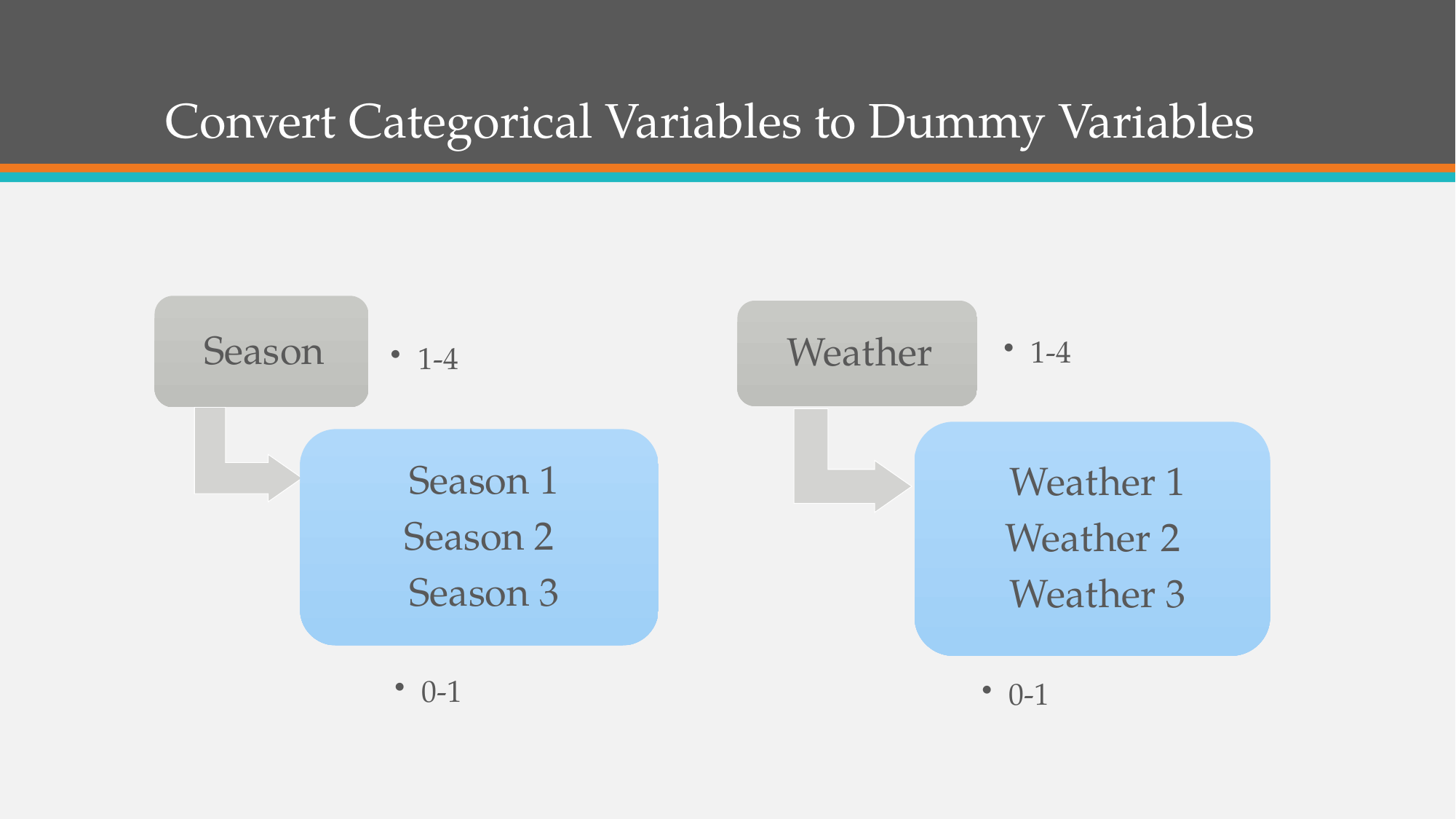

# Convert Categorical Variables to Dummy Variables
Season
1-4
Season 1
Season 2
Season 3
0-1
Weather
1-4
Weather 1
Weather 2
Weather 3
0-1